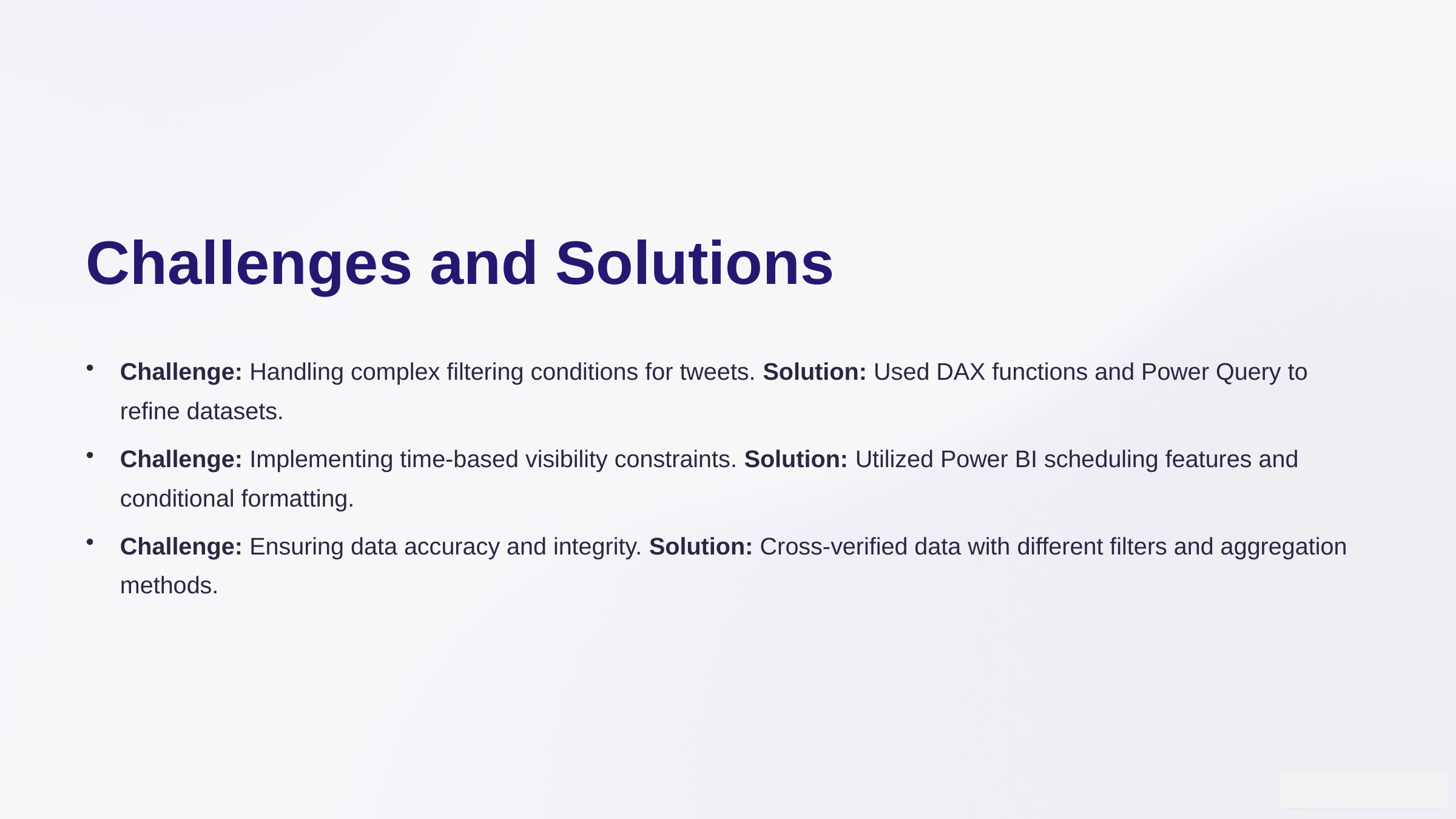

Challenges and Solutions
Challenge: Handling complex filtering conditions for tweets. Solution: Used DAX functions and Power Query to refine datasets.
Challenge: Implementing time-based visibility constraints. Solution: Utilized Power BI scheduling features and conditional formatting.
Challenge: Ensuring data accuracy and integrity. Solution: Cross-verified data with different filters and aggregation methods.